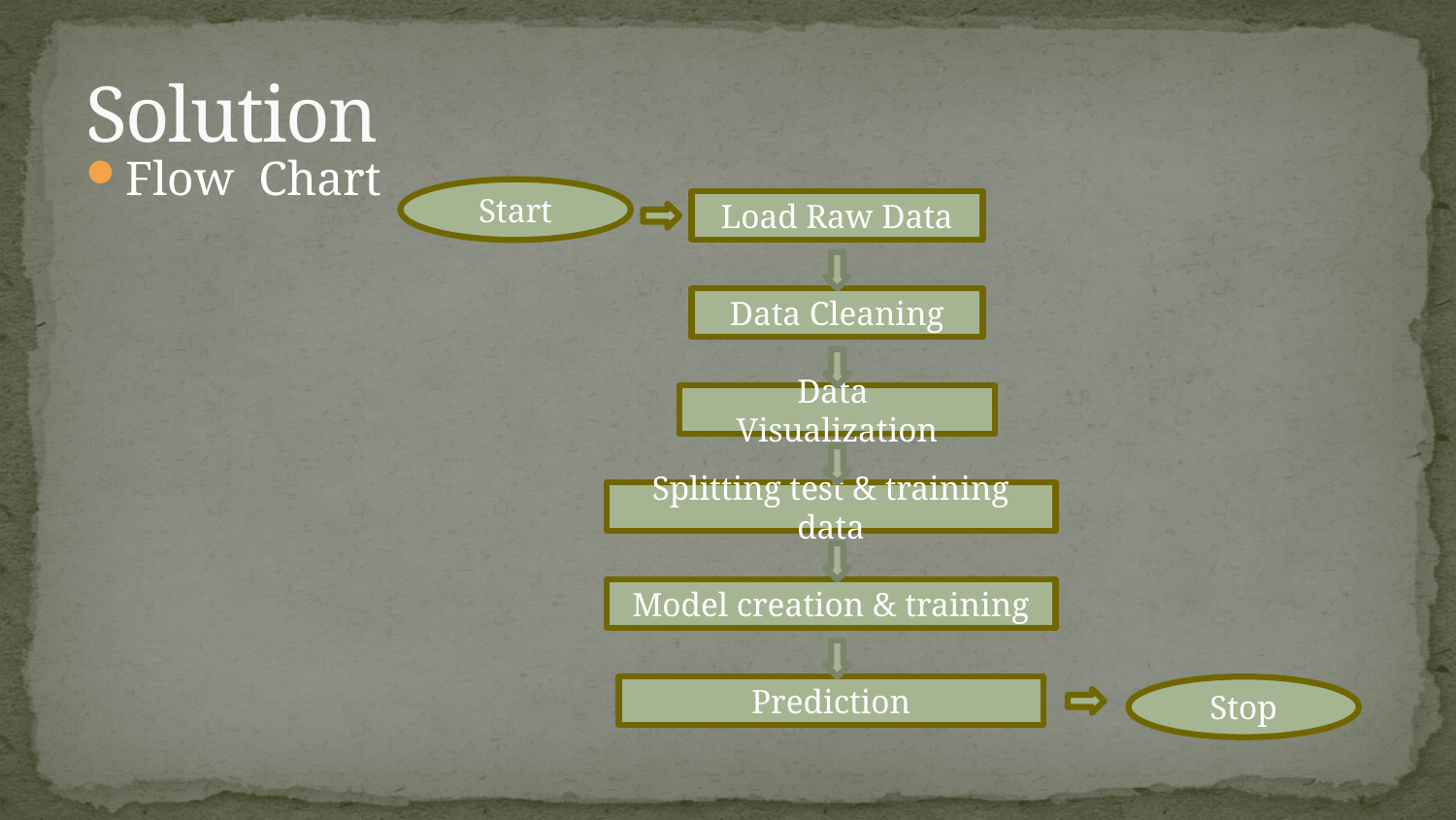

# Solution
Flow  Chart
Start
Load Raw Data

Data Cleaning

Data  Visualization

Splitting test & training data

Model creation & training

Prediction
Stop